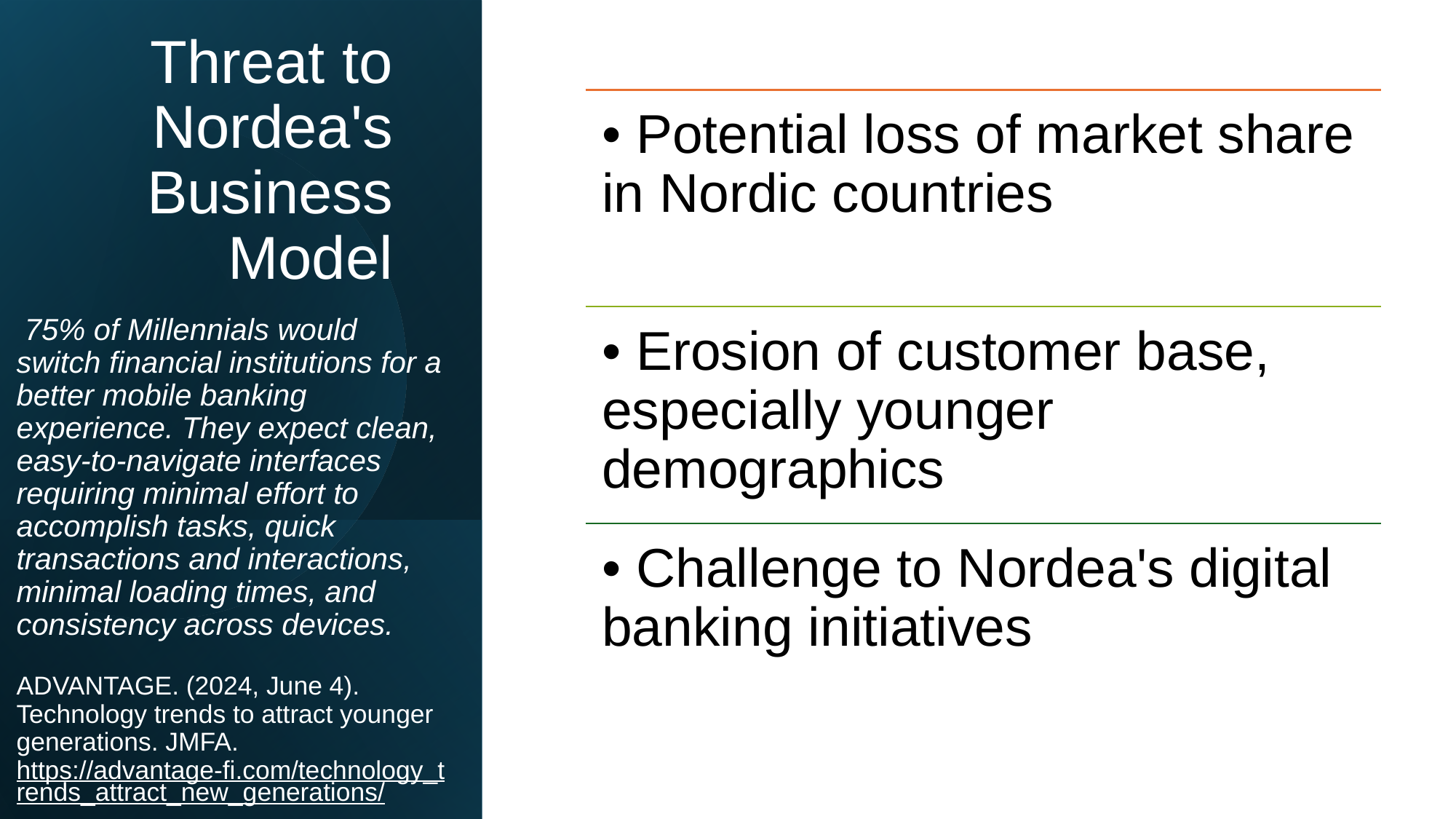

# Threat to Nordea's Business Model

• Potential loss of market share in Nordic countries

• Erosion of customer base, especially younger demographics

• Challenge to Nordea's digital banking initiatives

 75% of Millennials would switch financial institutions for a better mobile banking experience. They expect clean, easy-to-navigate interfaces requiring minimal effort to accomplish tasks, quick transactions and interactions, minimal loading times, and consistency across devices.

ADVANTAGE. (2024, June 4). Technology trends to attract younger generations. JMFA. https://advantage-fi.com/technology_trends_attract_new_generations/